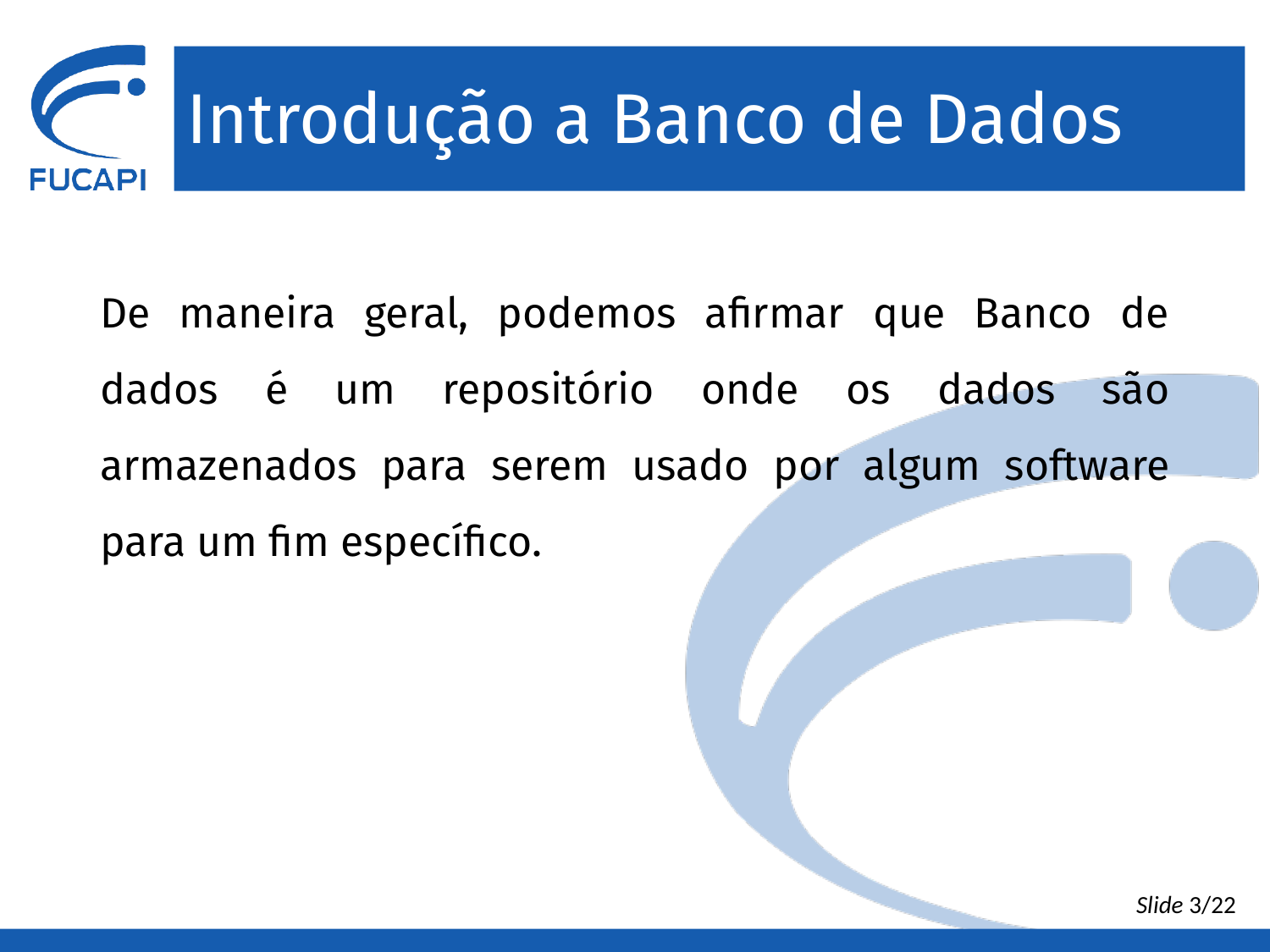

# Introdução a Banco de Dados
De maneira geral, podemos afirmar que Banco de dados é um repositório onde os dados são armazenados para serem usado por algum software para um fim específico.